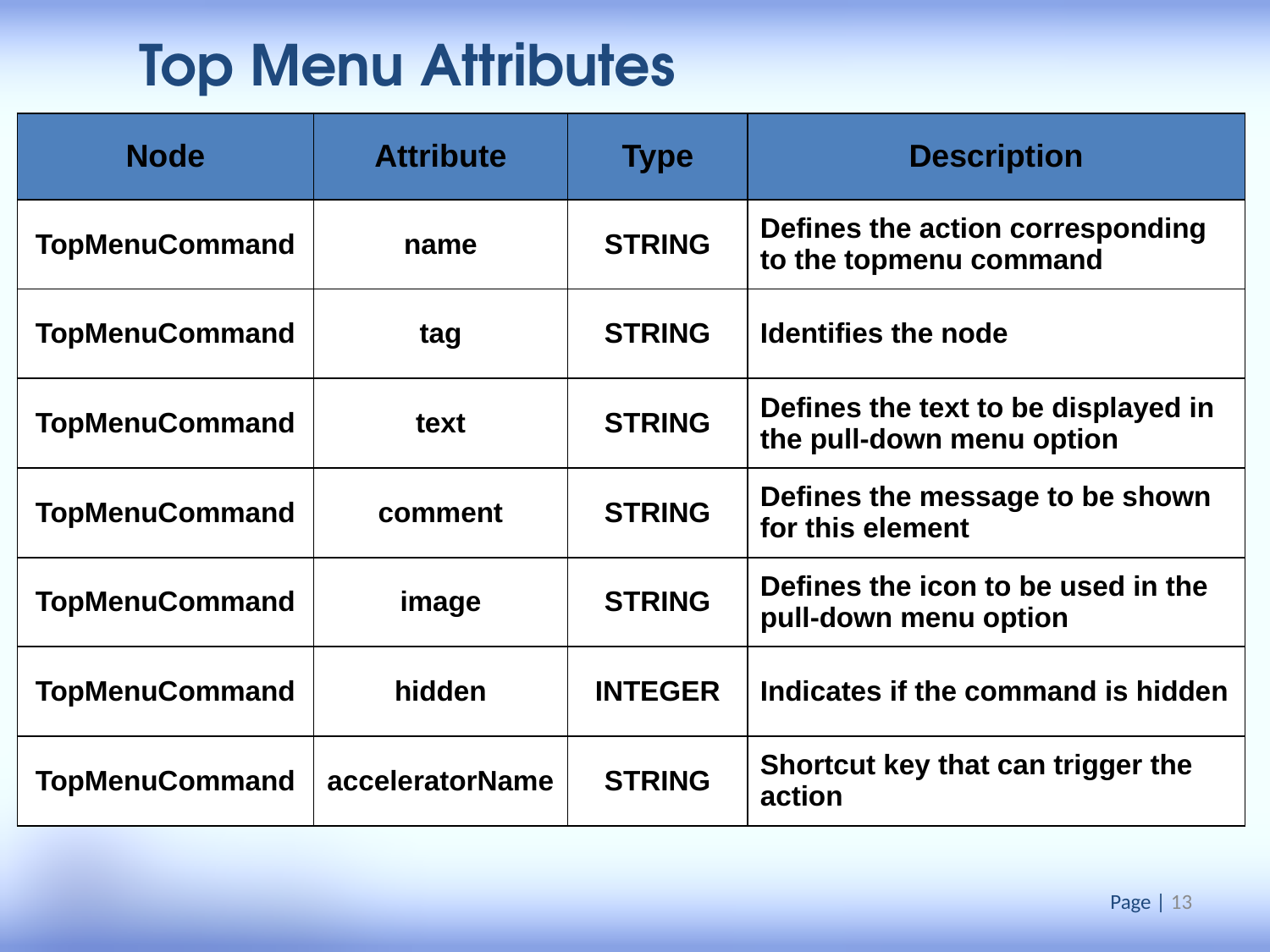

Top Menu Attributes
| Node | Attribute | Type | Description |
| --- | --- | --- | --- |
| TopMenuCommand | name | STRING | Defines the action corresponding to the topmenu command |
| TopMenuCommand | tag | STRING | Identifies the node |
| TopMenuCommand | text | STRING | Defines the text to be displayed in the pull-down menu option |
| TopMenuCommand | comment | STRING | Defines the message to be shown for this element |
| TopMenuCommand | image | STRING | Defines the icon to be used in the pull-down menu option |
| TopMenuCommand | hidden | INTEGER | Indicates if the command is hidden |
| TopMenuCommand | acceleratorName | STRING | Shortcut key that can trigger the action |